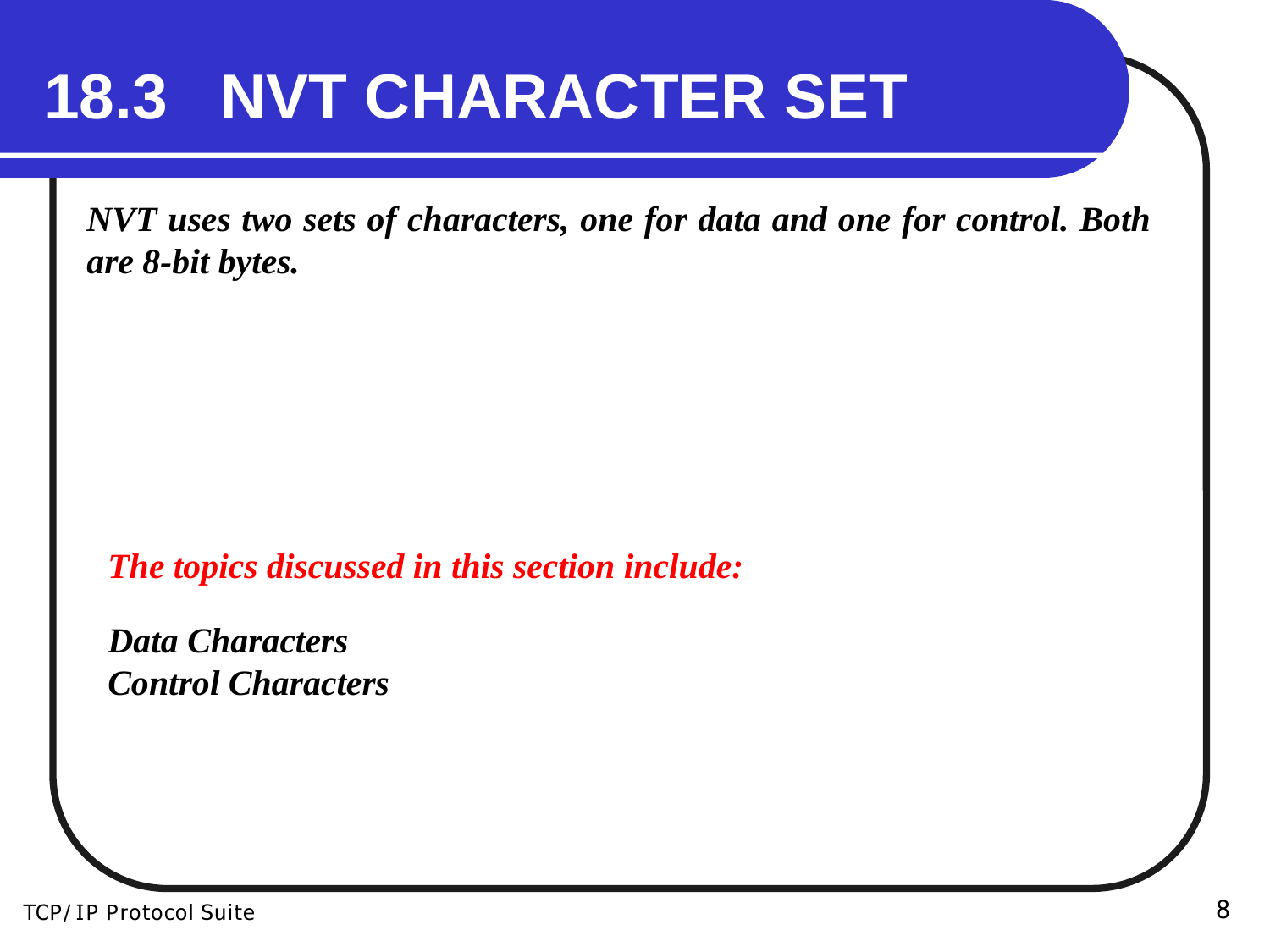

18.3   NVT CHARACTER SET
NVT uses two sets of characters, one for data and one for control. Both are 8-bit bytes.
The topics discussed in this section include:
Data Characters
Control Characters
8
TCP/IP Protocol Suite